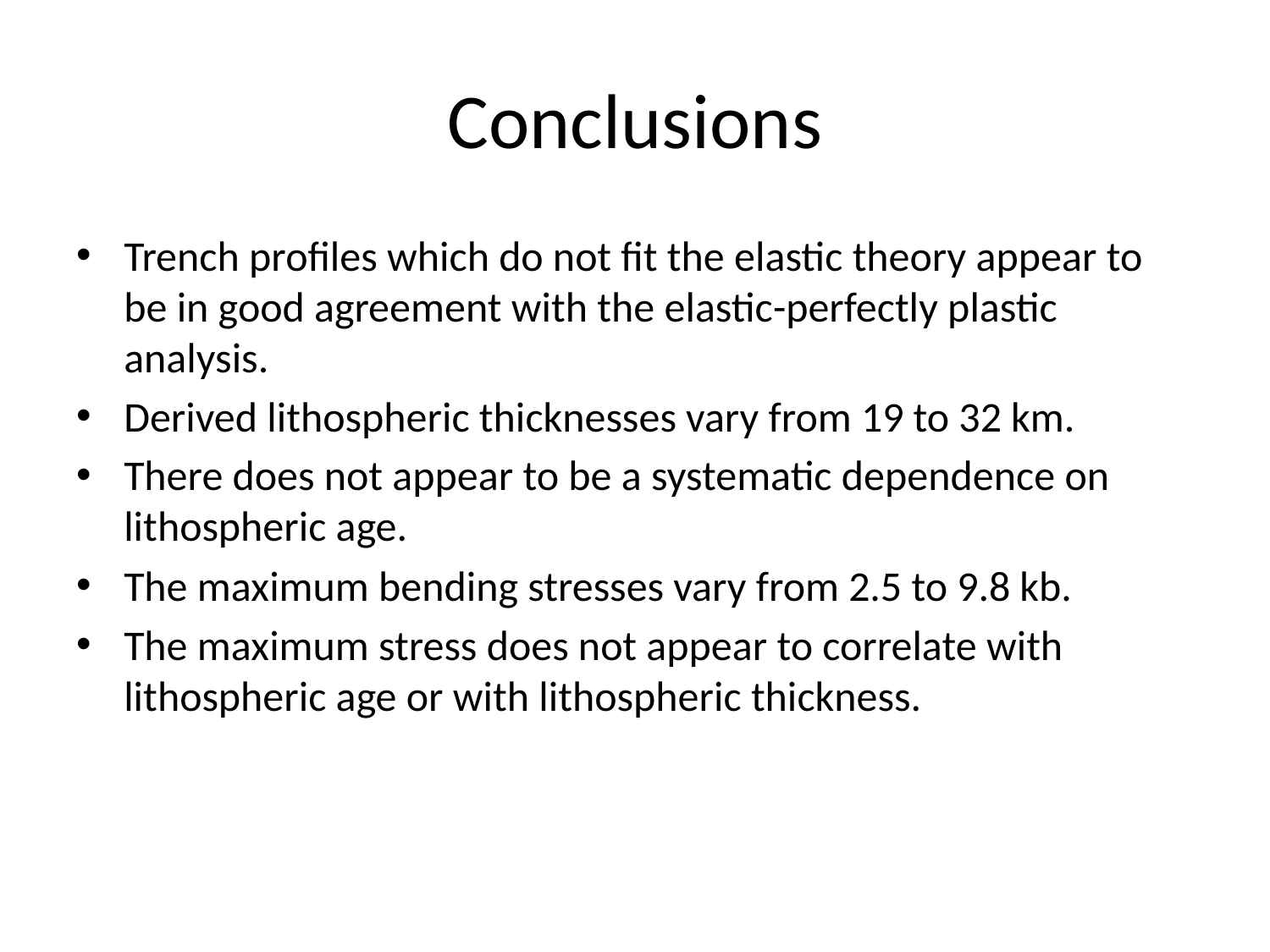

# Conclusions
Trench profiles which do not fit the elastic theory appear to be in good agreement with the elastic-perfectly plastic analysis.
Derived lithospheric thicknesses vary from 19 to 32 km.
There does not appear to be a systematic dependence on lithospheric age.
The maximum bending stresses vary from 2.5 to 9.8 kb.
The maximum stress does not appear to correlate with lithospheric age or with lithospheric thickness.